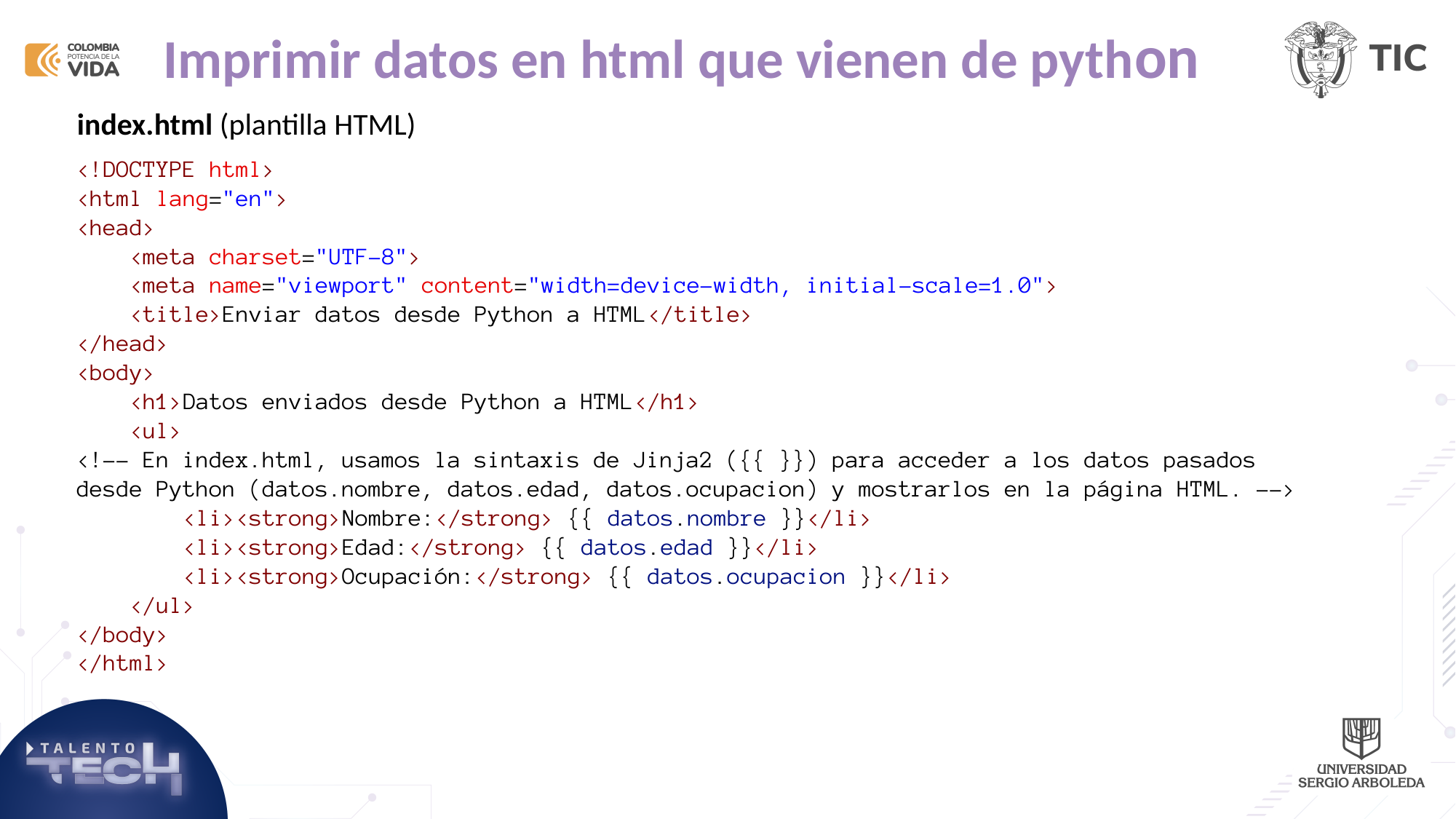

Imprimir datos en html que vienen de python
index.html (plantilla HTML)
<!DOCTYPE html>
<html lang="en">
<head>
    <meta charset="UTF-8">
    <meta name="viewport" content="width=device-width, initial-scale=1.0">
    <title>Enviar datos desde Python a HTML</title>
</head>
<body>
    <h1>Datos enviados desde Python a HTML</h1>
    <ul>
<!-- En index.html, usamos la sintaxis de Jinja2 ({{ }}) para acceder a los datos pasados desde Python (datos.nombre, datos.edad, datos.ocupacion) y mostrarlos en la página HTML. -->
        <li><strong>Nombre:</strong> {{ datos.nombre }}</li>
        <li><strong>Edad:</strong> {{ datos.edad }}</li>
        <li><strong>Ocupación:</strong> {{ datos.ocupacion }}</li>
    </ul>
</body>
</html>